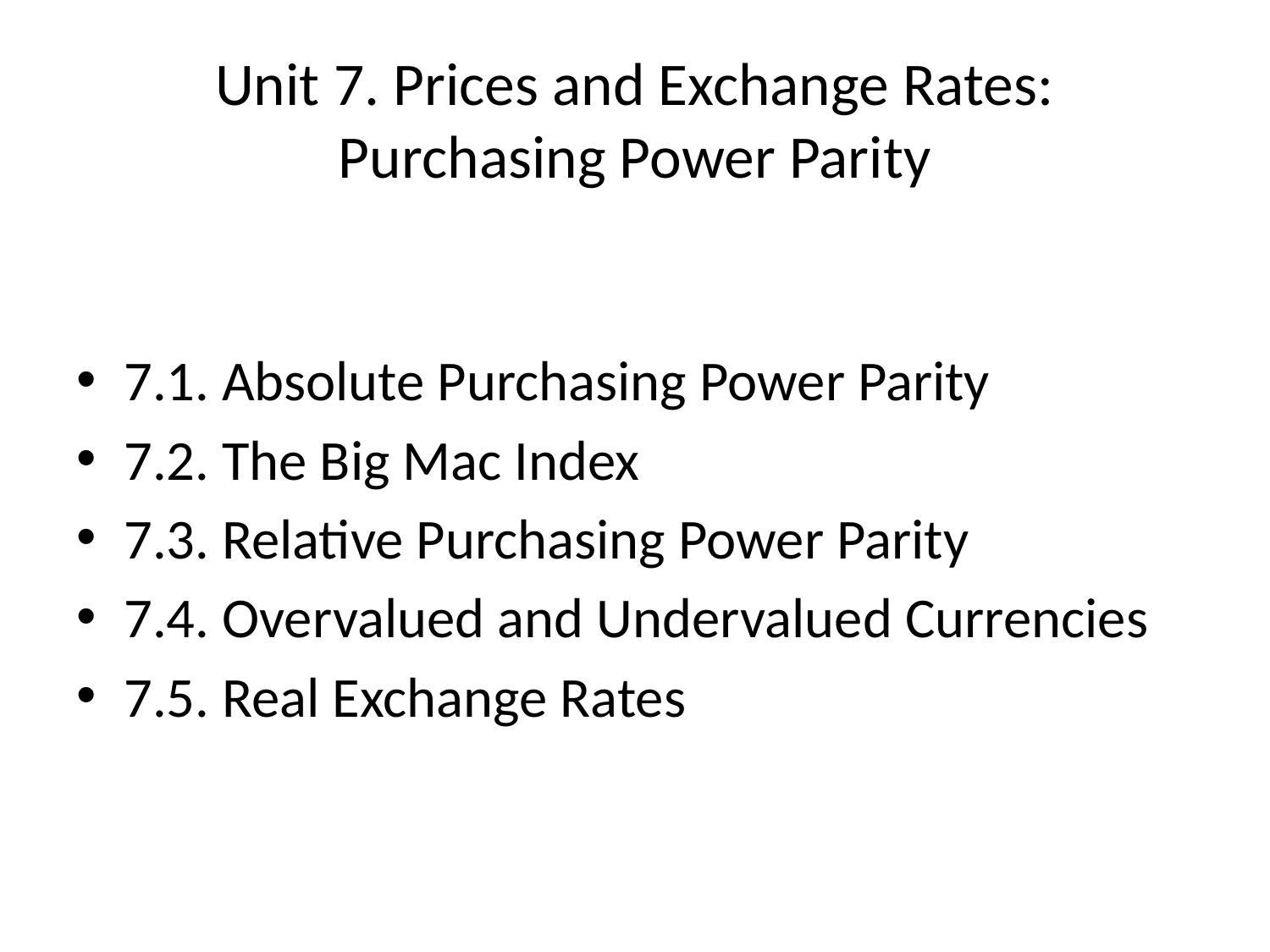

# Unit 7. Prices and Exchange Rates: Purchasing Power Parity
7.1. Absolute Purchasing Power Parity
7.2. The Big Mac Index
7.3. Relative Purchasing Power Parity
7.4. Overvalued and Undervalued Currencies
7.5. Real Exchange Rates